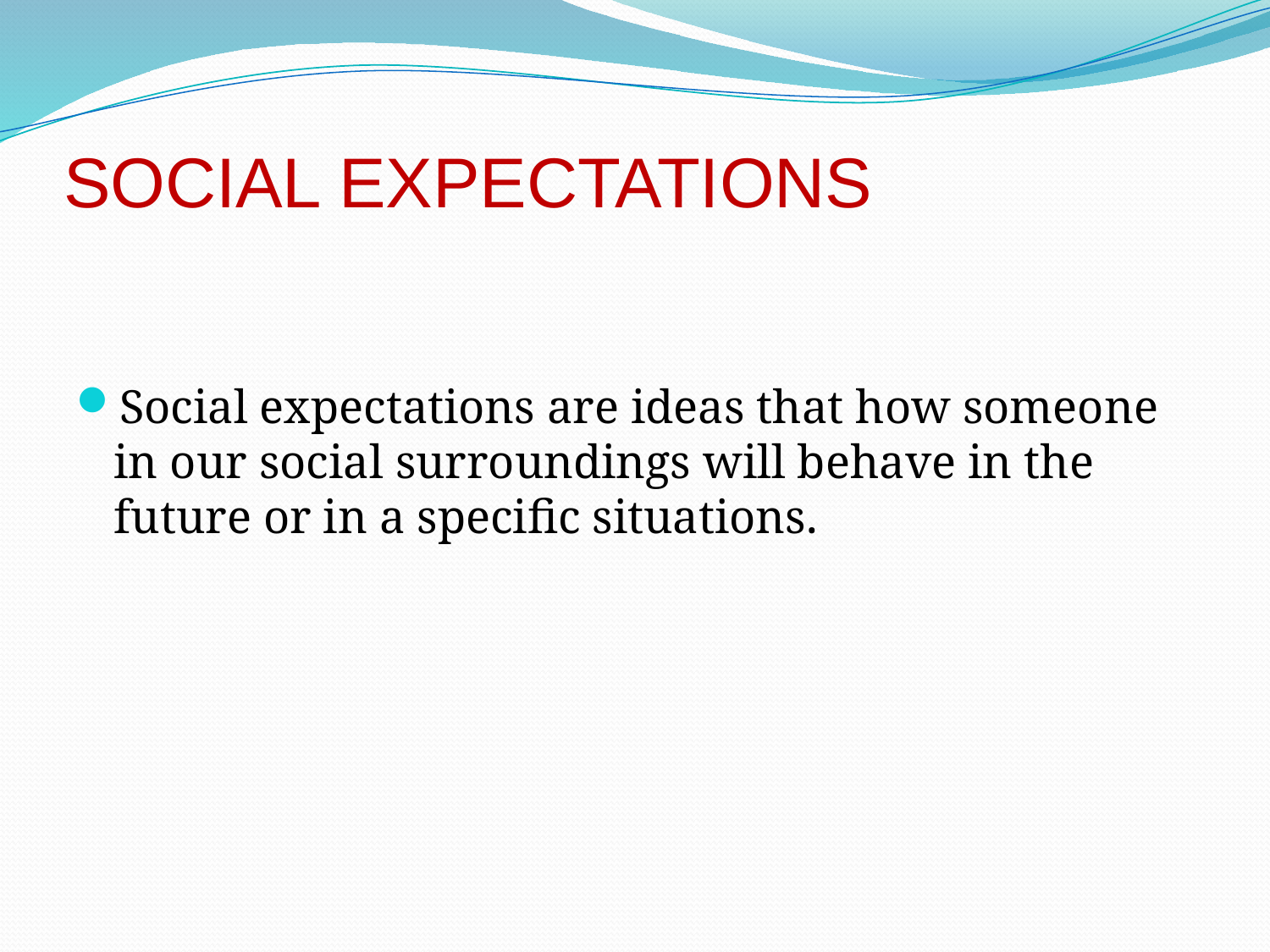

# SOCIAL EXPECTATIONS

Social expectations are ideas that how someone in our social surroundings will behave in the future or in a specific situations.